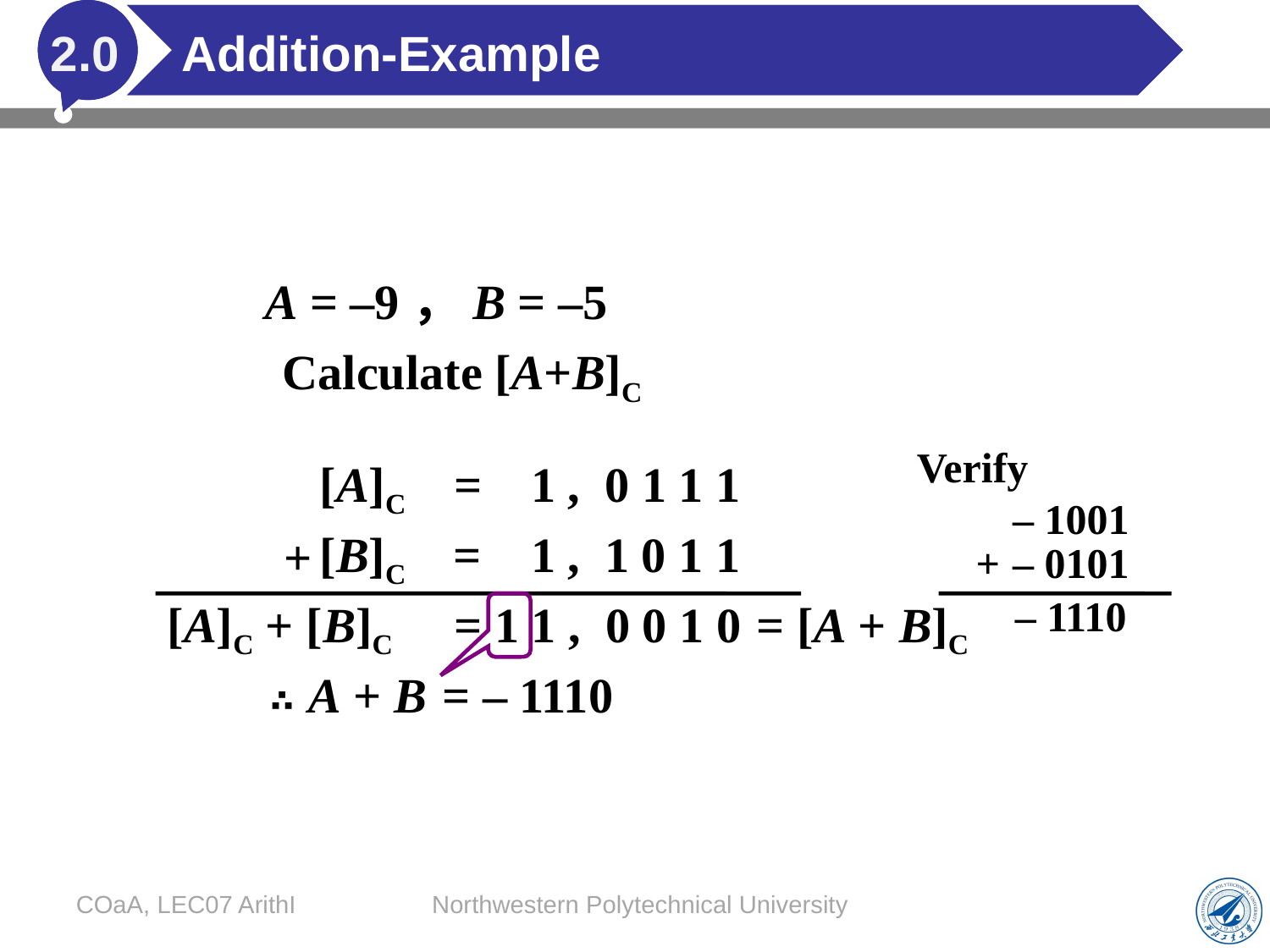

# Addition-Example
2.0

A = –9，B = –5
Calculate [A+B]C
Verify
[A]C
=    1 ,  0 1 1 1
– 1001
[B]C
=    1 ,  1 0 1 1
+
+
– 0101
– 1110
[A]C + [B]C
= 1 1 ,  0 0 1 0
= [A + B]C

∴ A + B  = – 1110
COaA, LEC07 ArithI
Northwestern Polytechnical University
15